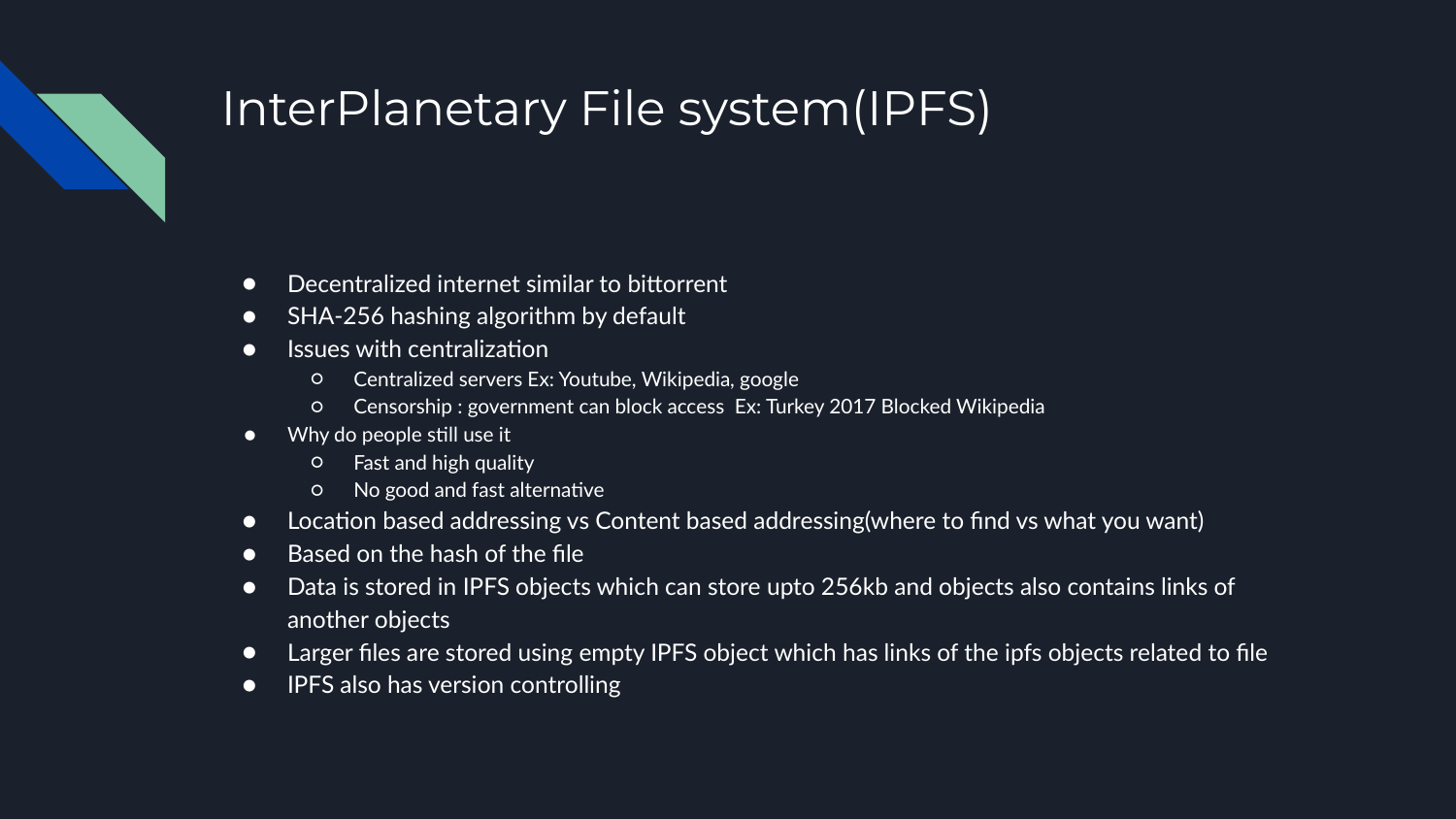

# InterPlanetary File system(IPFS)
Decentralized internet similar to bittorrent
SHA-256 hashing algorithm by default
Issues with centralization
Centralized servers Ex: Youtube, Wikipedia, google
Censorship : government can block access  Ex: Turkey 2017 Blocked Wikipedia
Why do people still use it
Fast and high quality
No good and fast alternative
Location based addressing vs Content based addressing(where to find vs what you want)
Based on the hash of the file
Data is stored in IPFS objects which can store upto 256kb and objects also contains links of another objects
Larger files are stored using empty IPFS object which has links of the ipfs objects related to file
IPFS also has version controlling